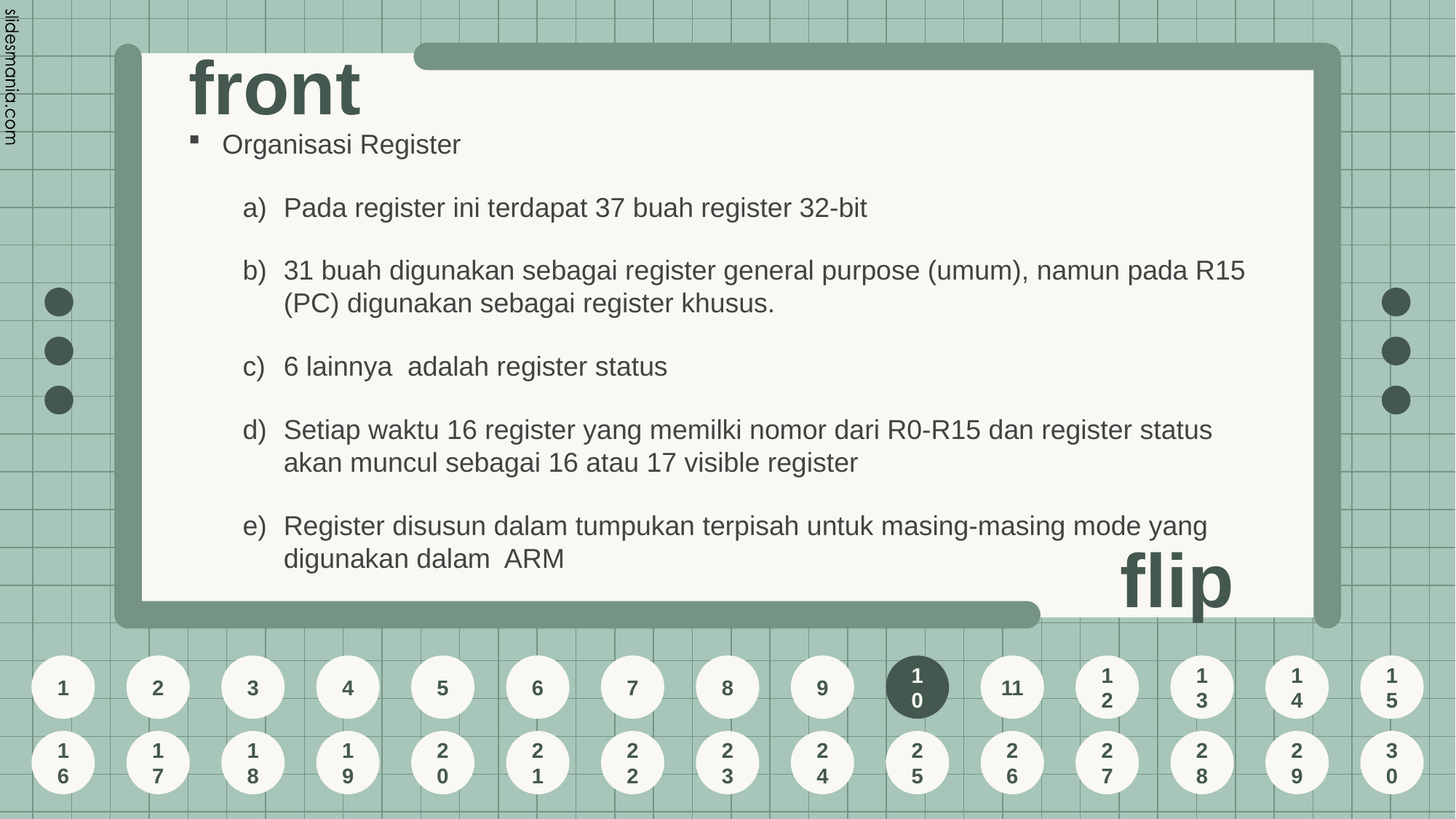

Organisasi Register
Pada register ini terdapat 37 buah register 32-bit
31 buah digunakan sebagai register general purpose (umum), namun pada R15 (PC) digunakan sebagai register khusus.
6 lainnya  adalah register status
Setiap waktu 16 register yang memilki nomor dari R0-R15 dan register status akan muncul sebagai 16 atau 17 visible register
Register disusun dalam tumpukan terpisah untuk masing-masing mode yang digunakan dalam  ARM

10